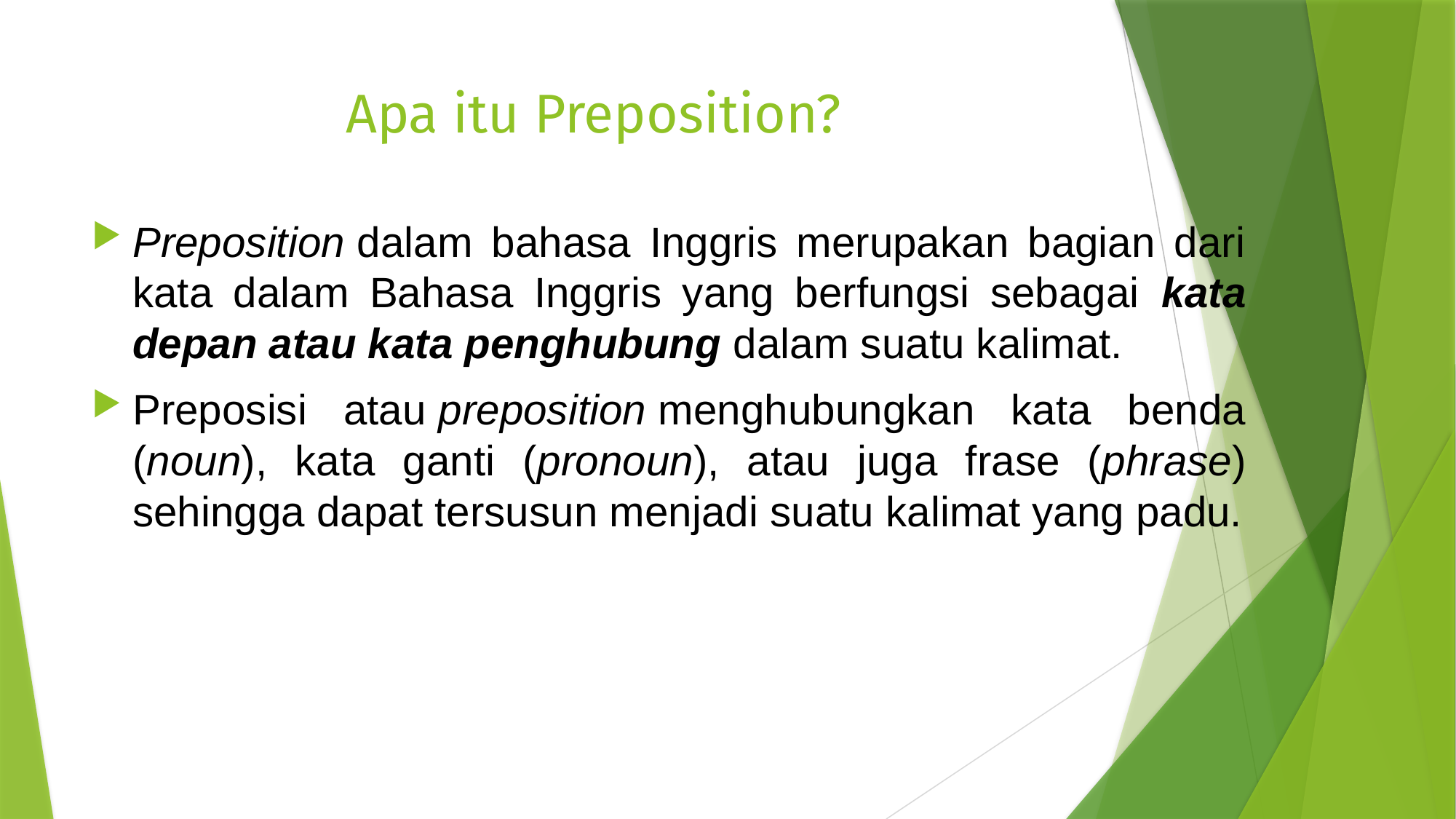

# Apa itu Preposition?
Preposition dalam bahasa Inggris merupakan bagian dari kata dalam Bahasa Inggris yang berfungsi sebagai kata depan atau kata penghubung dalam suatu kalimat.
Preposisi atau preposition menghubungkan kata benda (noun), kata ganti (pronoun), atau juga frase (phrase) sehingga dapat tersusun menjadi suatu kalimat yang padu.